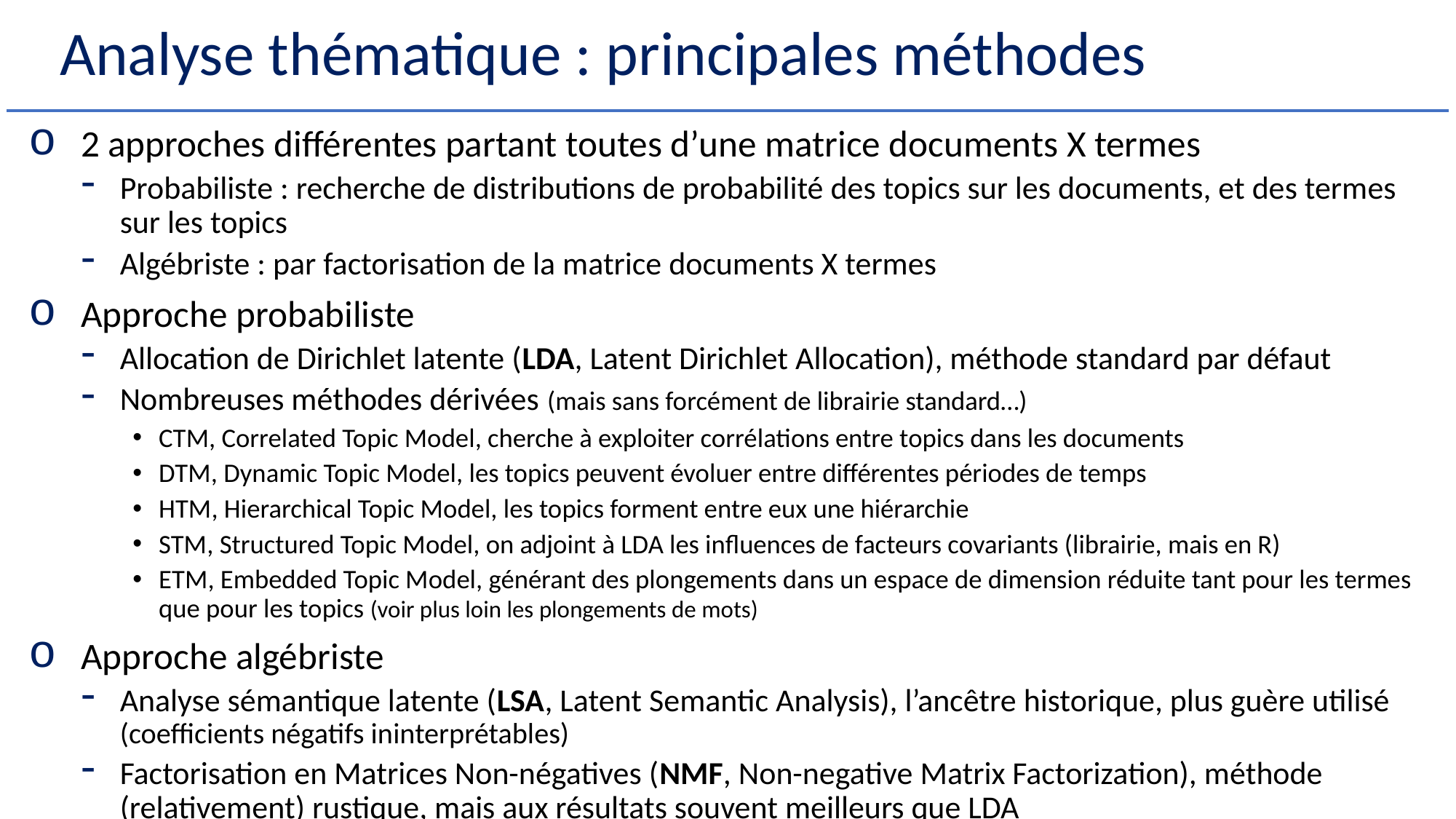

# Analyse thématique : principales méthodes
2 approches différentes partant toutes d’une matrice documents X termes
Probabiliste : recherche de distributions de probabilité des topics sur les documents, et des termes sur les topics
Algébriste : par factorisation de la matrice documents X termes
Approche probabiliste
Allocation de Dirichlet latente (LDA, Latent Dirichlet Allocation), méthode standard par défaut
Nombreuses méthodes dérivées (mais sans forcément de librairie standard…)
CTM, Correlated Topic Model, cherche à exploiter corrélations entre topics dans les documents
DTM, Dynamic Topic Model, les topics peuvent évoluer entre différentes périodes de temps
HTM, Hierarchical Topic Model, les topics forment entre eux une hiérarchie
STM, Structured Topic Model, on adjoint à LDA les influences de facteurs covariants (librairie, mais en R)
ETM, Embedded Topic Model, générant des plongements dans un espace de dimension réduite tant pour les termes que pour les topics (voir plus loin les plongements de mots)
Approche algébriste
Analyse sémantique latente (LSA, Latent Semantic Analysis), l’ancêtre historique, plus guère utilisé (coefficients négatifs ininterprétables)
Factorisation en Matrices Non-négatives (NMF, Non-negative Matrix Factorization), méthode (relativement) rustique, mais aux résultats souvent meilleurs que LDA